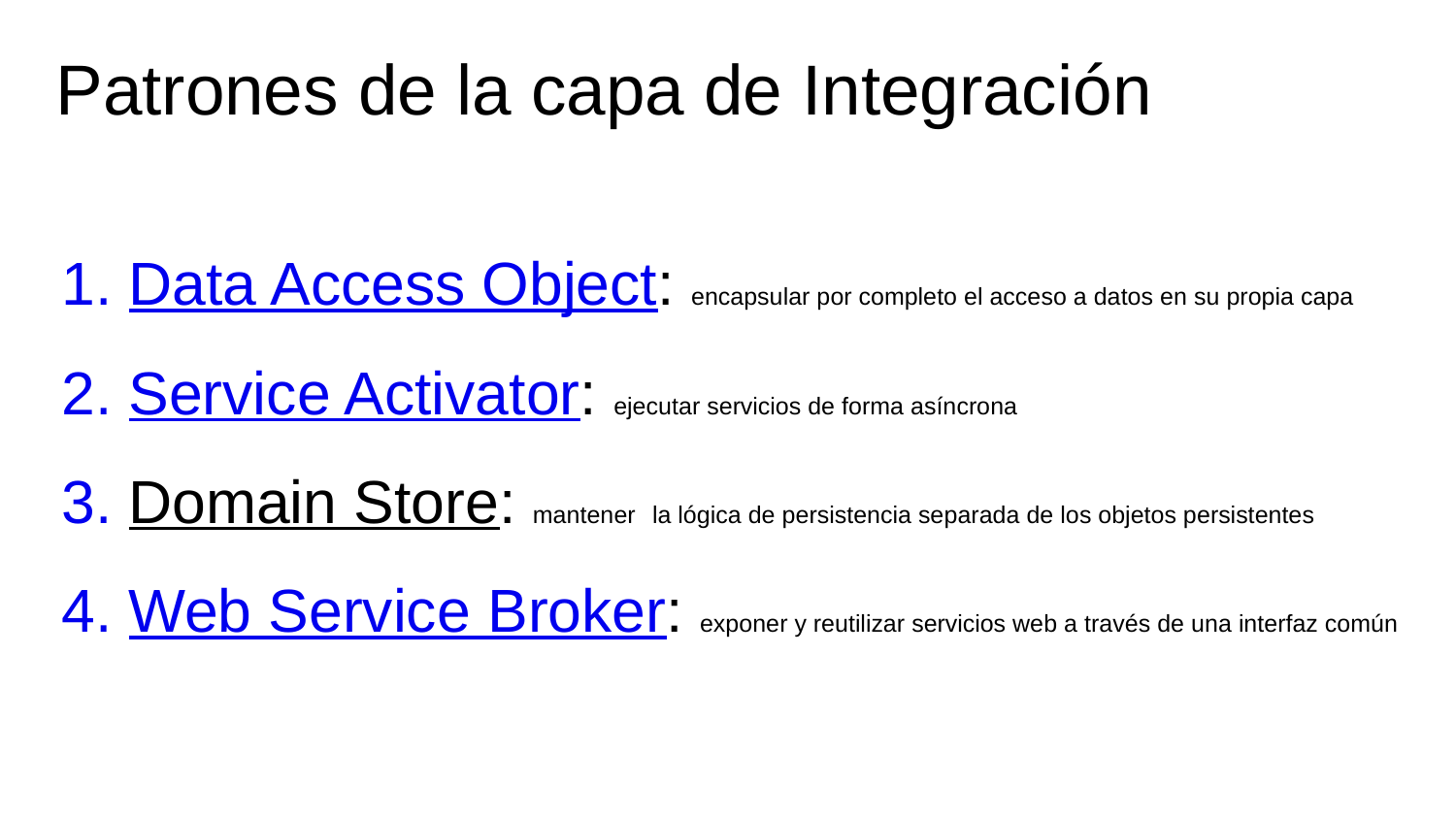

# Patrones de la capa de Integración
Data Access Object: encapsular por completo el acceso a datos en su propia capa
Service Activator: ejecutar servicios de forma asíncrona
Domain Store: mantener la lógica de persistencia separada de los objetos persistentes
Web Service Broker: exponer y reutilizar servicios web a través de una interfaz común